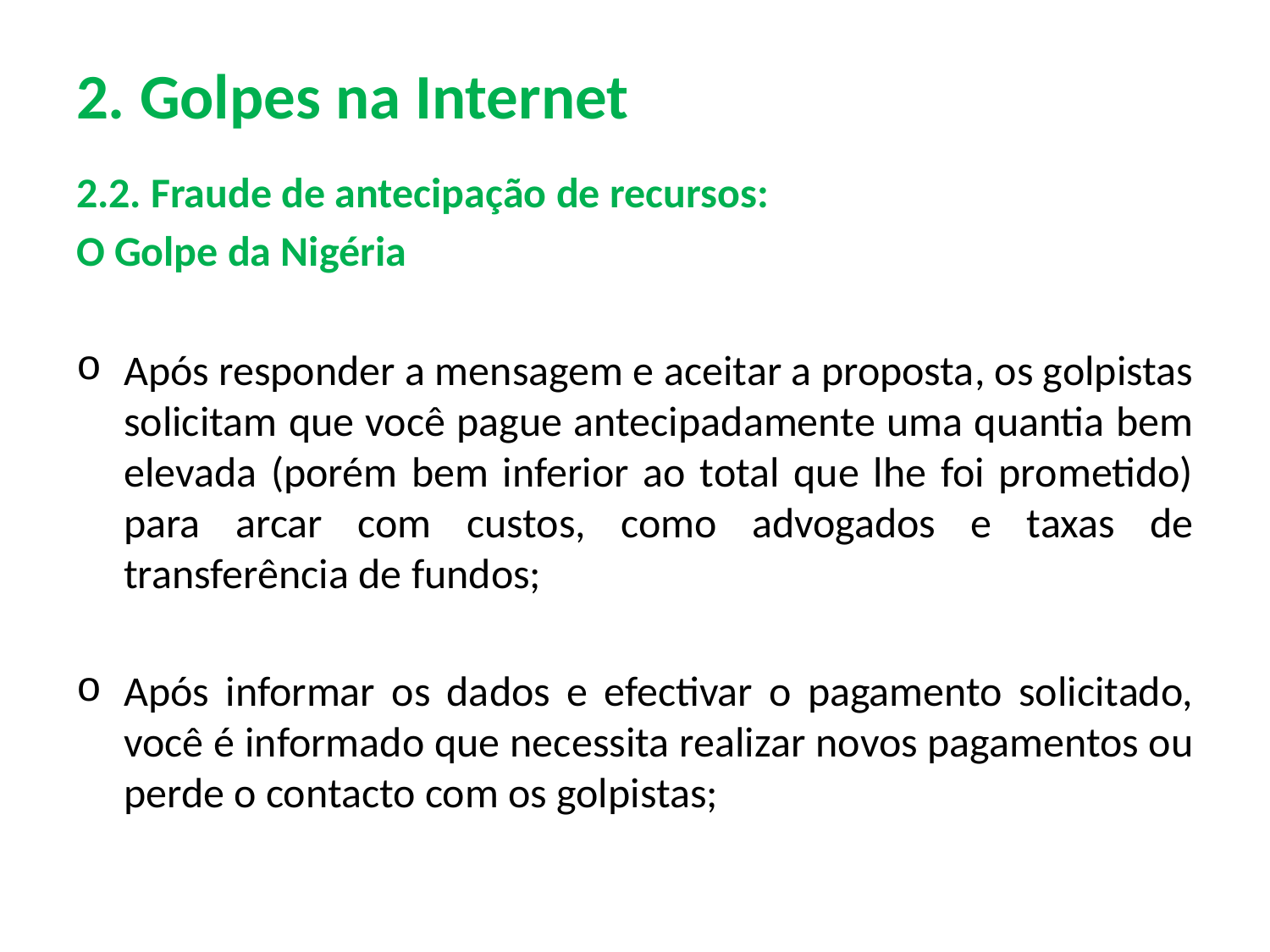

# 2. Golpes na Internet
2.2. Fraude de antecipação de recursos:
O Golpe da Nigéria

Após responder a mensagem e aceitar a proposta, os golpistas solicitam que você pague antecipadamente uma quantia bem elevada (porém bem inferior ao total que lhe foi prometido) para arcar com custos, como advogados e taxas de transferência de fundos;

Após informar os dados e efectivar o pagamento solicitado, você é informado que necessita realizar novos pagamentos ou perde o contacto com os golpistas;